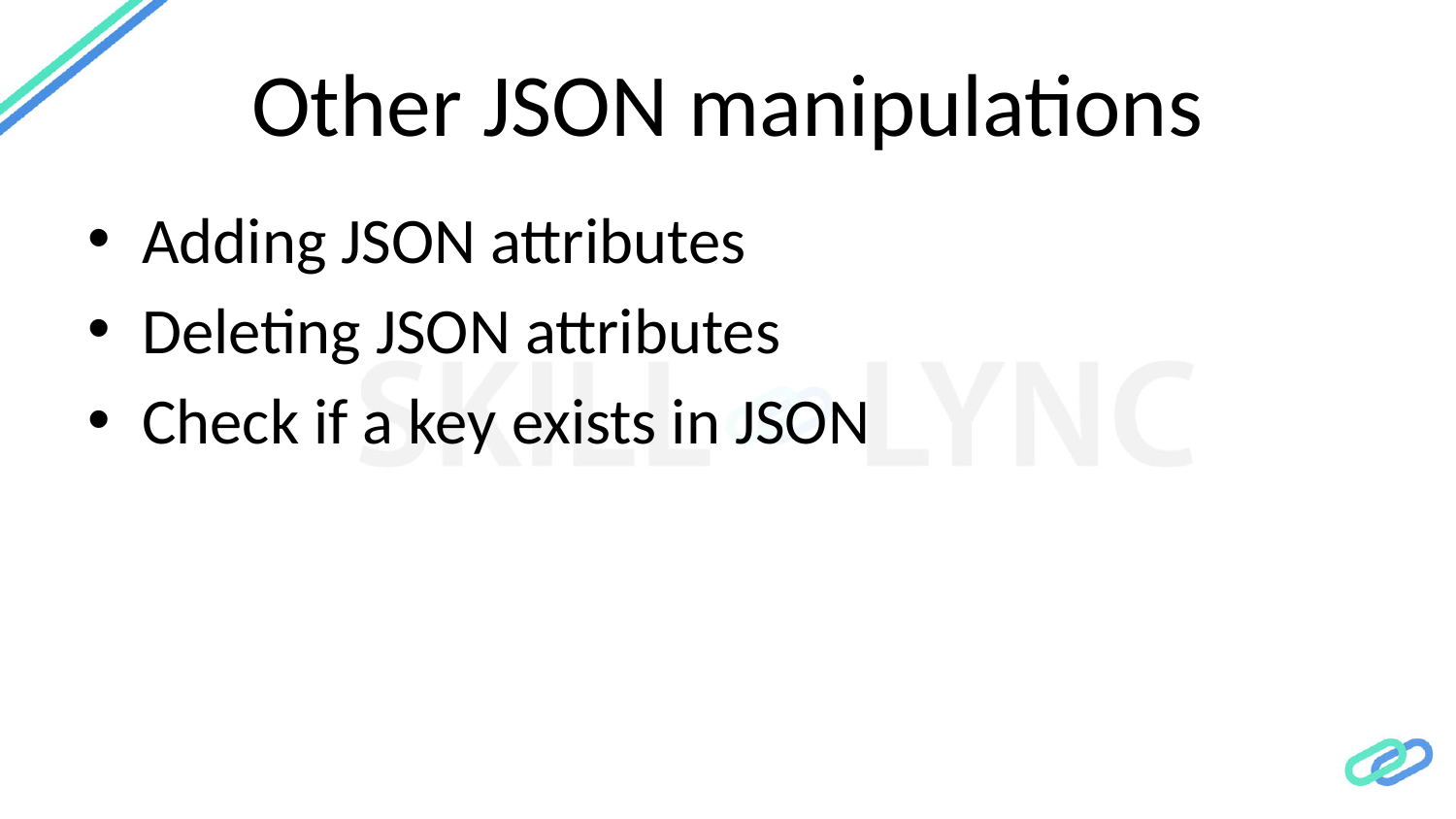

# Other JSON manipulations
Adding JSON attributes
Deleting JSON attributes
Check if a key exists in JSON